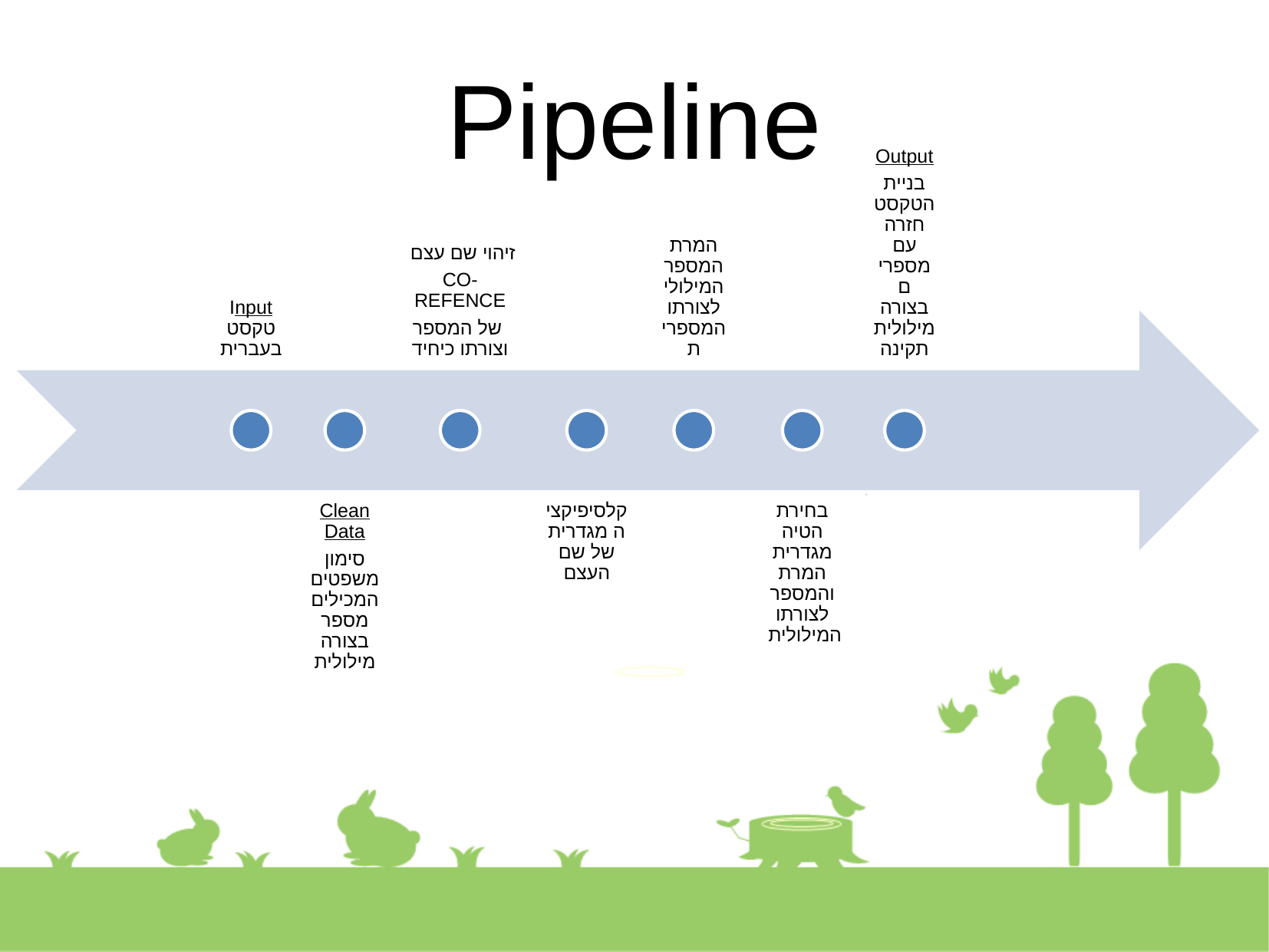

Pipeline
Input טקסט בעברית
Clean Data
סימון משפטים המכילים מספר בצורה מילולית
זיהוי שם עצם
CO-REFENCE
 של המספר וצורתו כיחיד
קלסיפיקציה מגדרית של שם העצם
המרת המספר המילולי לצורתו המספרית
בחירת הטיה מגדרית המרת והמספר לצורתו המילולית
Output
בניית הטקסט חזרה עם מספרים בצורה מילולית תקינה